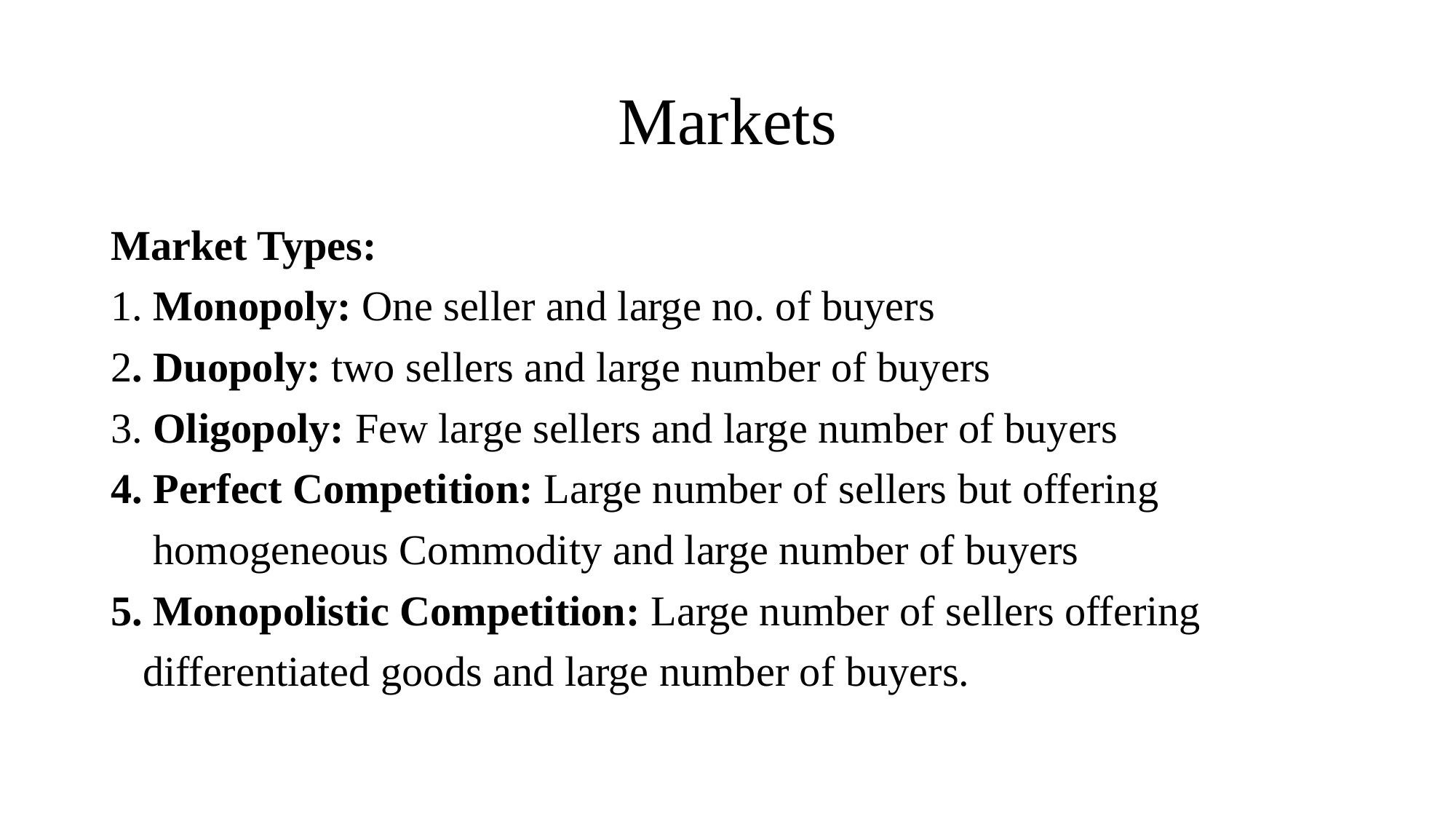

# Markets
Market Types:
1. Monopoly: One seller and large no. of buyers
2. Duopoly: two sellers and large number of buyers
3. Oligopoly: Few large sellers and large number of buyers
4. Perfect Competition: Large number of sellers but offering
    homogeneous Commodity and large number of buyers
5. Monopolistic Competition: Large number of sellers offering
   differentiated goods and large number of buyers.